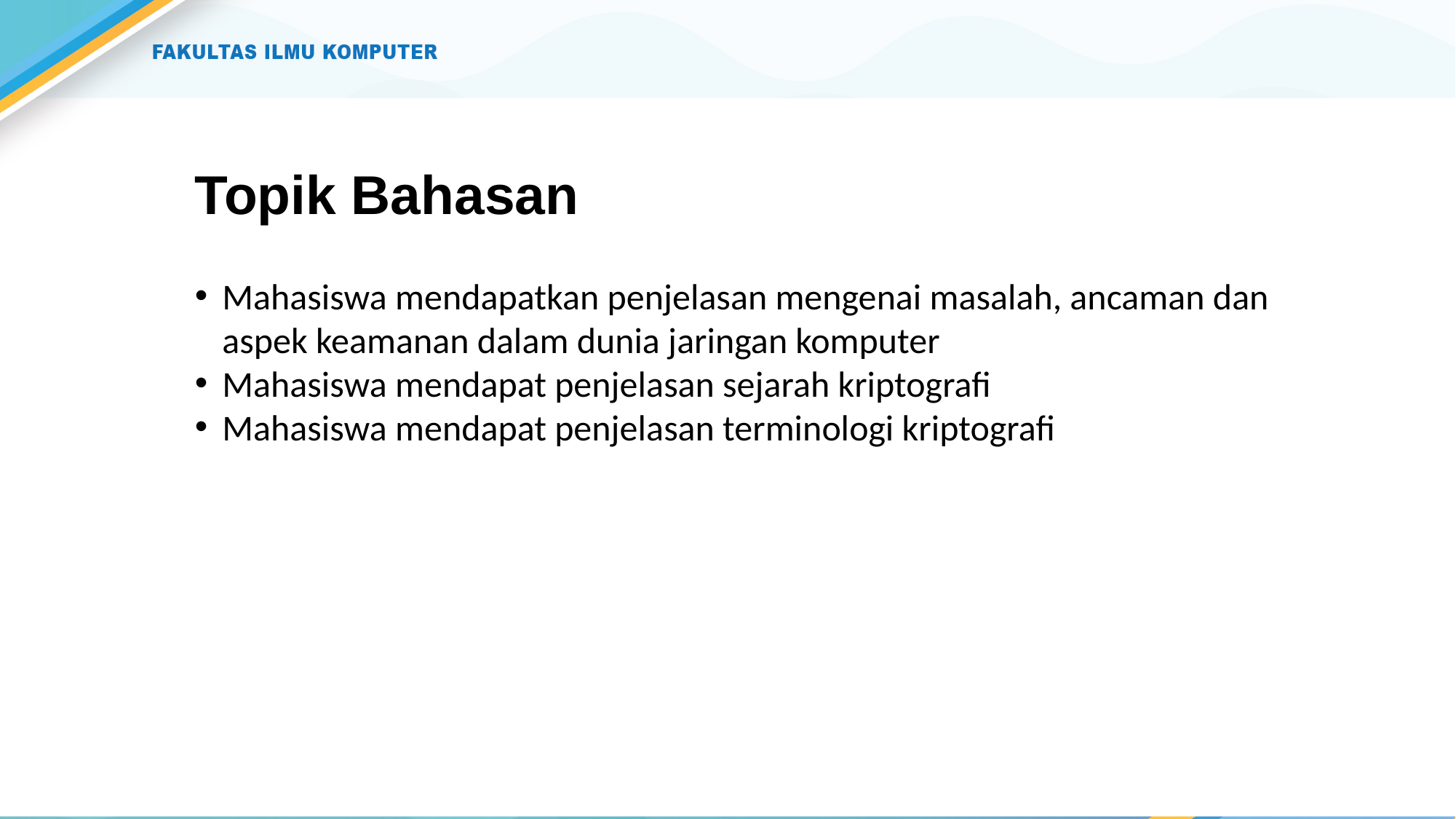

# Topik Bahasan
Mahasiswa mendapatkan penjelasan mengenai masalah, ancaman dan aspek keamanan dalam dunia jaringan komputer
Mahasiswa mendapat penjelasan sejarah kriptografi
Mahasiswa mendapat penjelasan terminologi kriptografi